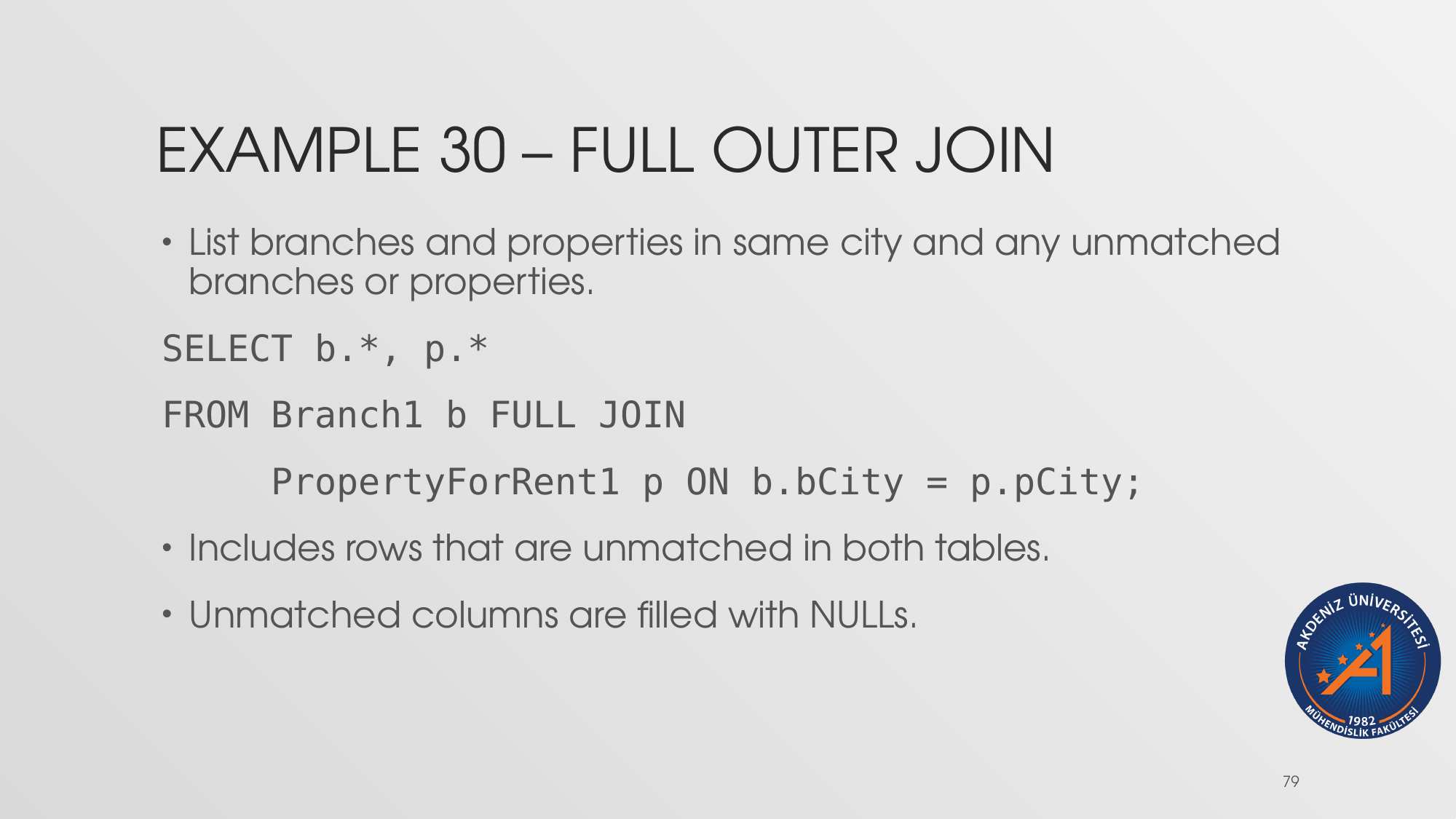

# Example 30 – Full Outer Join
List branches and properties in same city and any unmatched branches or properties.
SELECT b.*, p.*
FROM Branch1 b FULL JOIN
	PropertyForRent1 p ON b.bCity = p.pCity;
Includes rows that are unmatched in both tables.
Unmatched columns are filled with NULLs.
79